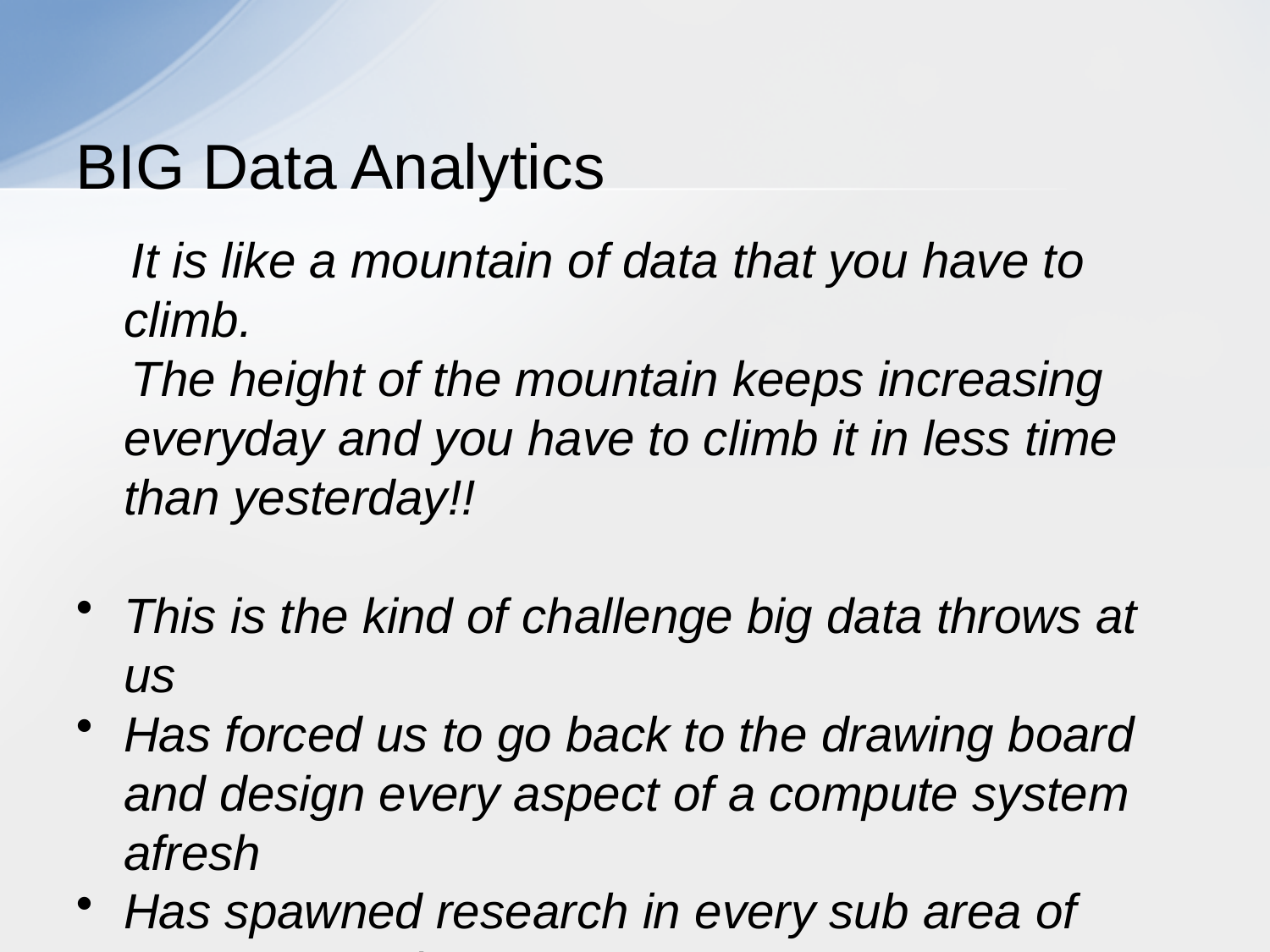

# BIG Data Analytics
    It is like a mountain of data that you have to climb.
    The height of the mountain keeps increasing everyday and you have to climb it in less time than yesterday!!

This is the kind of challenge big data throws at us
Has forced us to go back to the drawing board and design every aspect of a compute system afresh
Has spawned research in every sub area of Computer Science